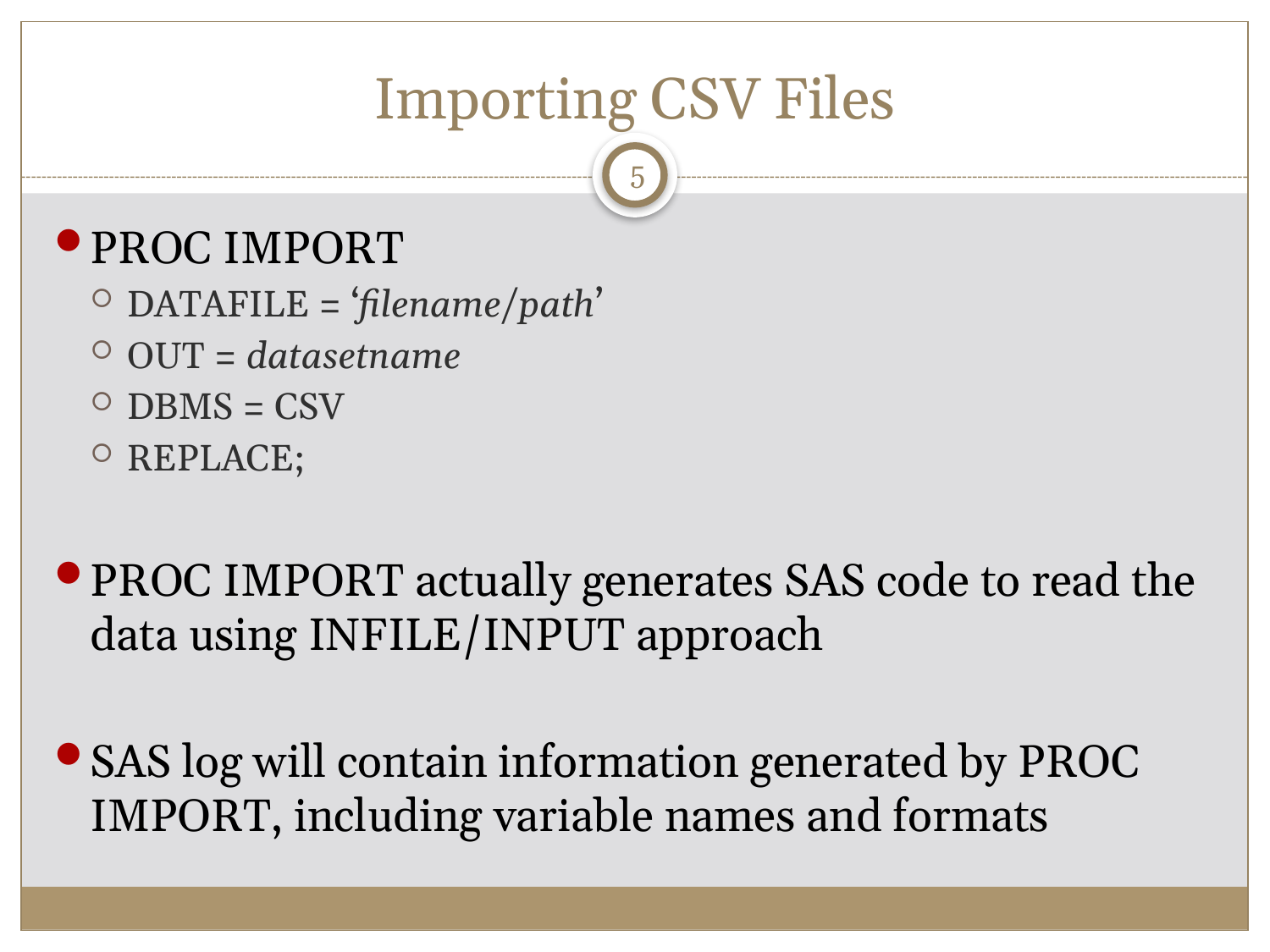

# Importing CSV Files
5
PROC IMPORT
DATAFILE = ‘filename/path’
OUT = datasetname
DBMS = CSV
REPLACE;

PROC IMPORT actually generates SAS code to read the data using INFILE/INPUT approach

SAS log will contain information generated by PROC IMPORT, including variable names and formats